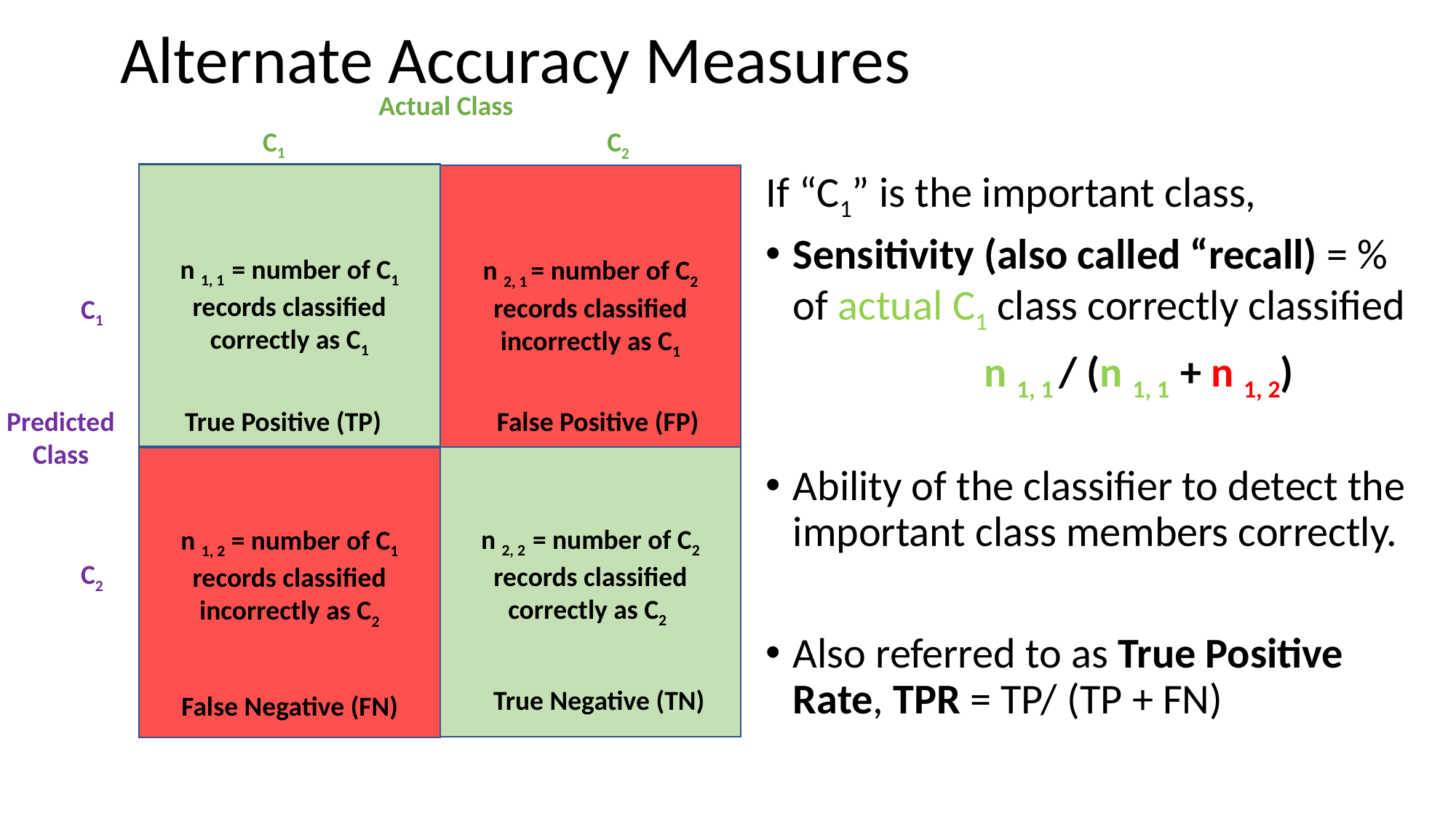

# Alternate Accuracy Measures
Actual Class
C1
C2
n 1, 1  = number of C1 records classified correctly as C1

n 2, 1 = number of C2 records classified incorrectly as C1

n 2, 2  = number of C2 records classified correctly as C2

n 1, 2 = number of C1 records classified incorrectly as C2

C1
Predicted
Class
C2
If “C1” is the important class,
Sensitivity (also called “recall) = % of actual C1 class correctly classified
		n 1, 1 / (n 1, 1  + n 1, 2)

Ability of the classifier to detect the important class members correctly.

Also referred to as True Positive Rate, TPR = TP/ (TP + FN)

True Positive (TP)
False Positive (FP)
True Negative (TN)
False Negative (FN)